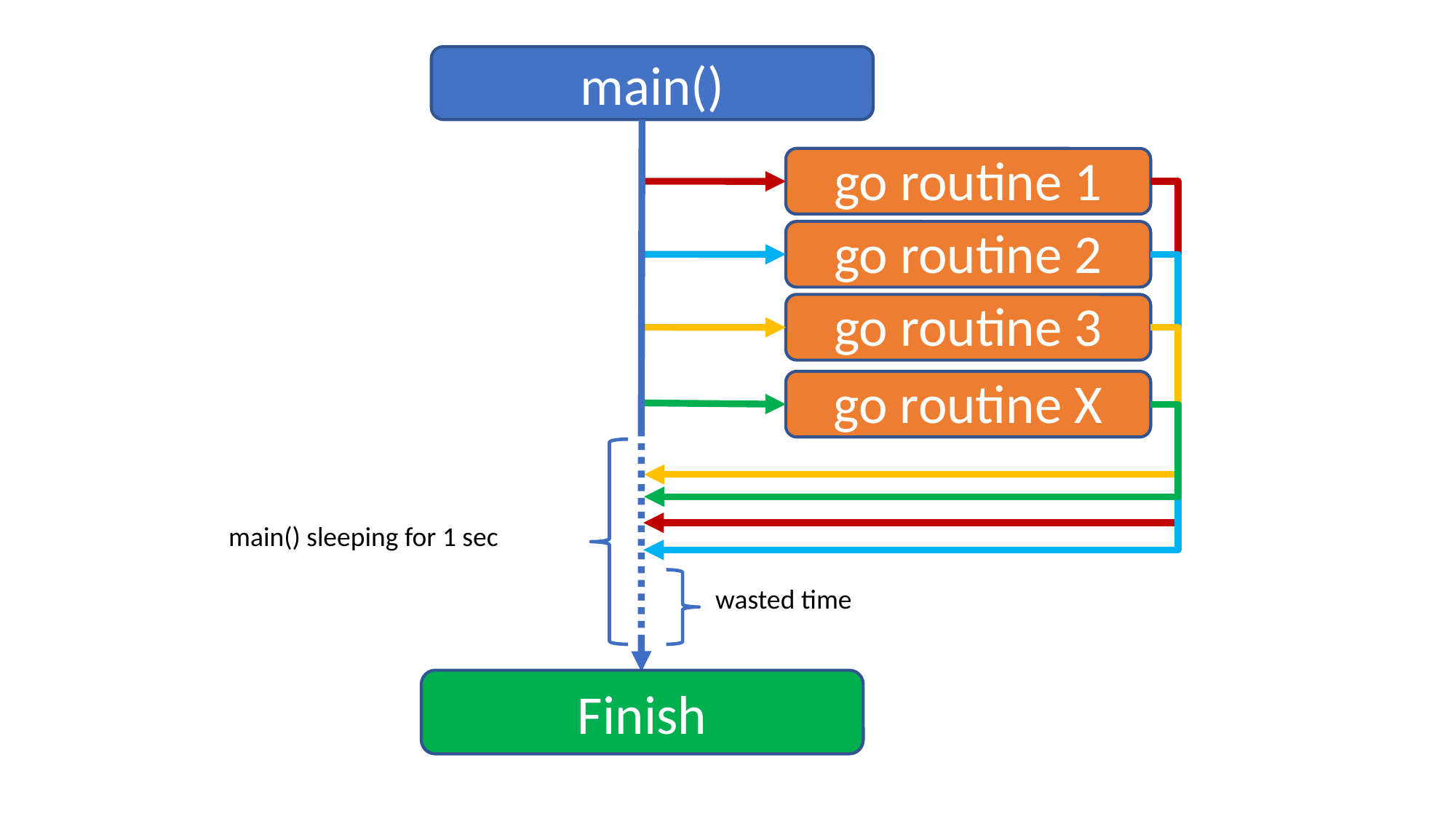

main()

go routine 1

go routine 2

go routine 3

go routine X

main() sleeping for 1 sec

wasted time

Finish